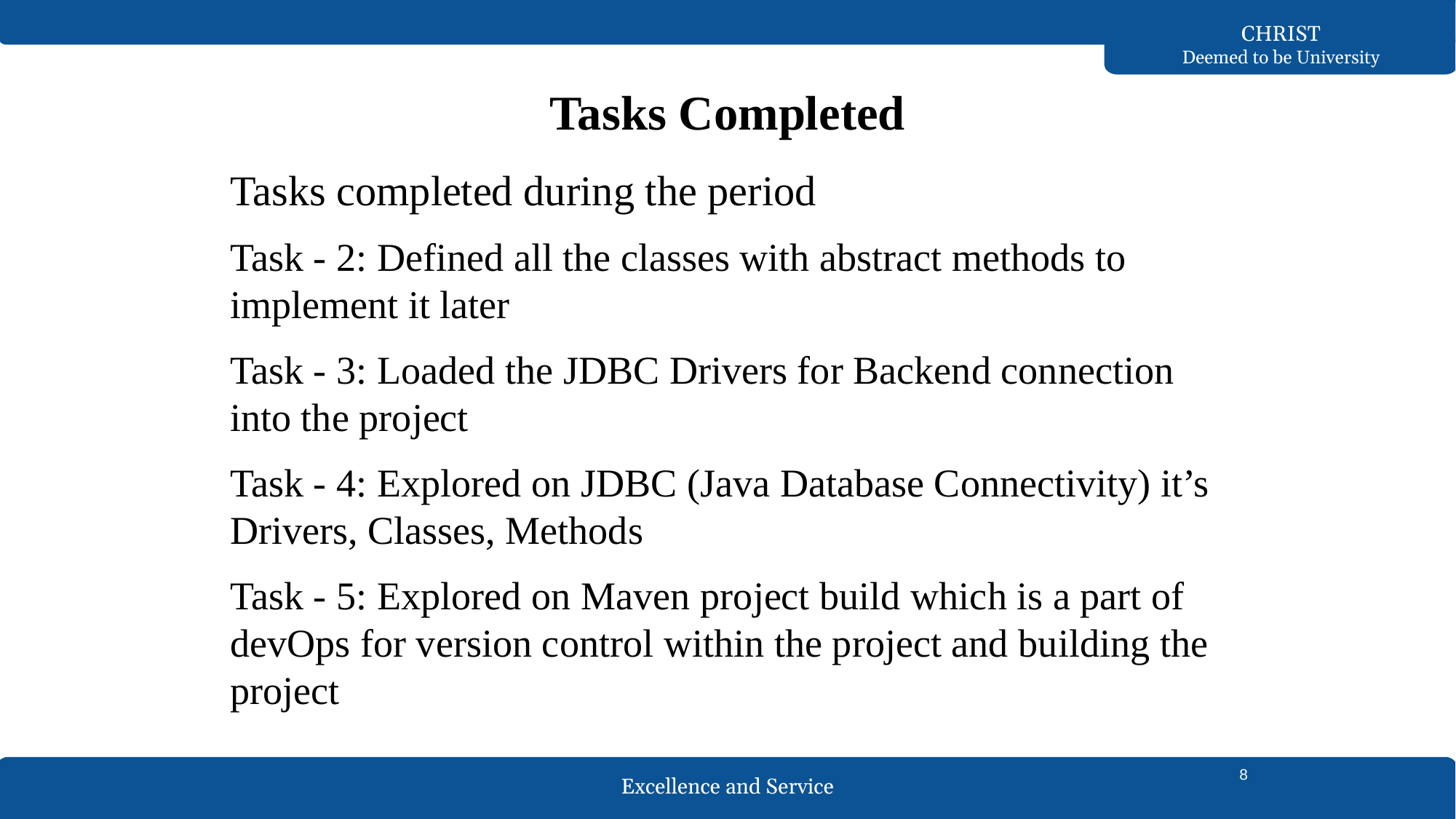

# Tasks Completed
Tasks completed during the period
Task - 2: Defined all the classes with abstract methods to implement it later
Task - 3: Loaded the JDBC Drivers for Backend connection into the project
Task - 4: Explored on JDBC (Java Database Connectivity) it’s Drivers, Classes, Methods
Task - 5: Explored on Maven project build which is a part of devOps for version control within the project and building the project

8